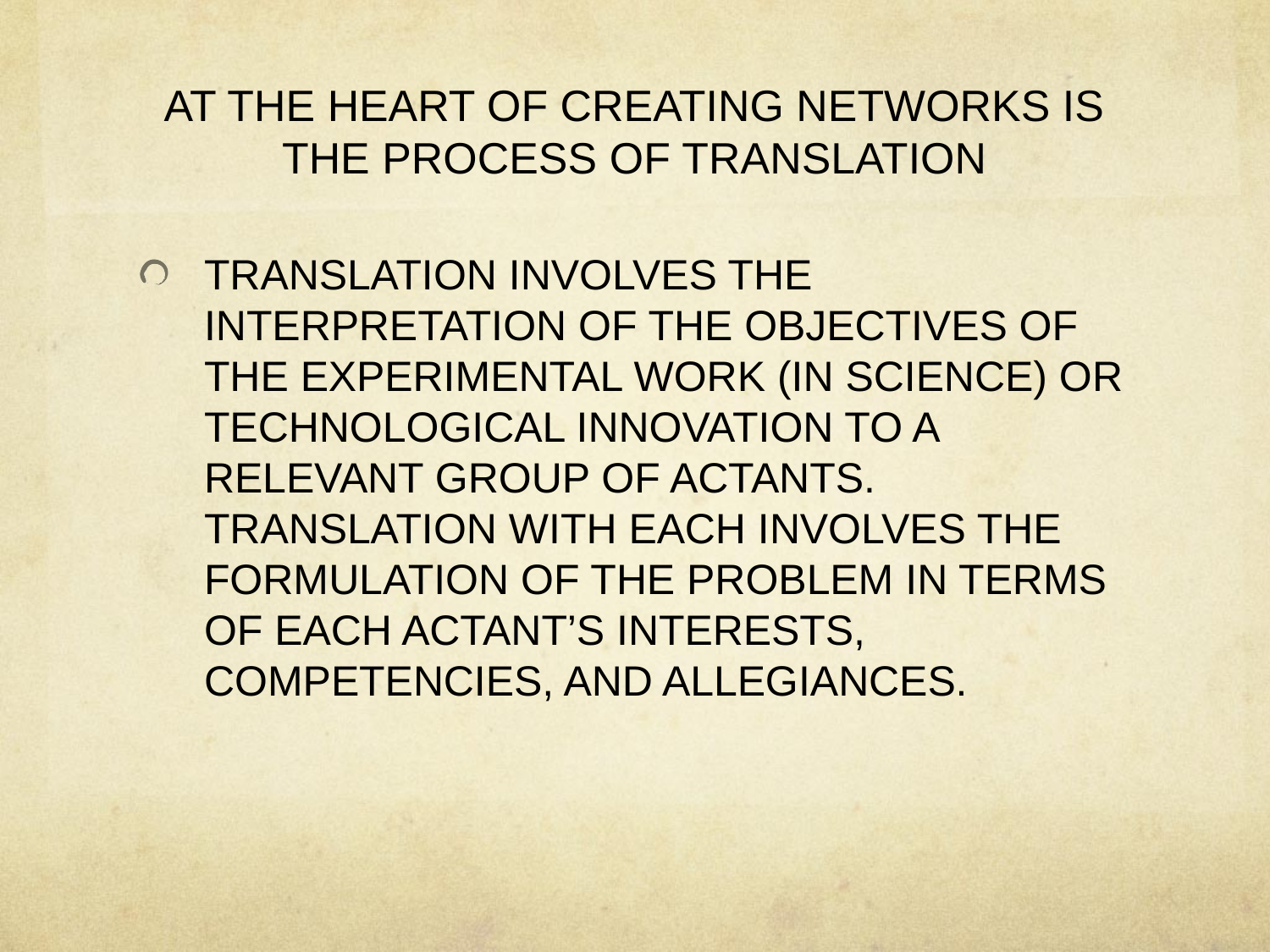

# AT THE HEART OF CREATING NETWORKS IS THE PROCESS OF TRANSLATION
TRANSLATION INVOLVES THE INTERPRETATION OF THE OBJECTIVES OF THE EXPERIMENTAL WORK (IN SCIENCE) OR TECHNOLOGICAL INNOVATION TO A RELEVANT GROUP OF ACTANTS. TRANSLATION WITH EACH INVOLVES THE FORMULATION OF THE PROBLEM IN TERMS OF EACH ACTANT’S INTERESTS, COMPETENCIES, AND ALLEGIANCES.